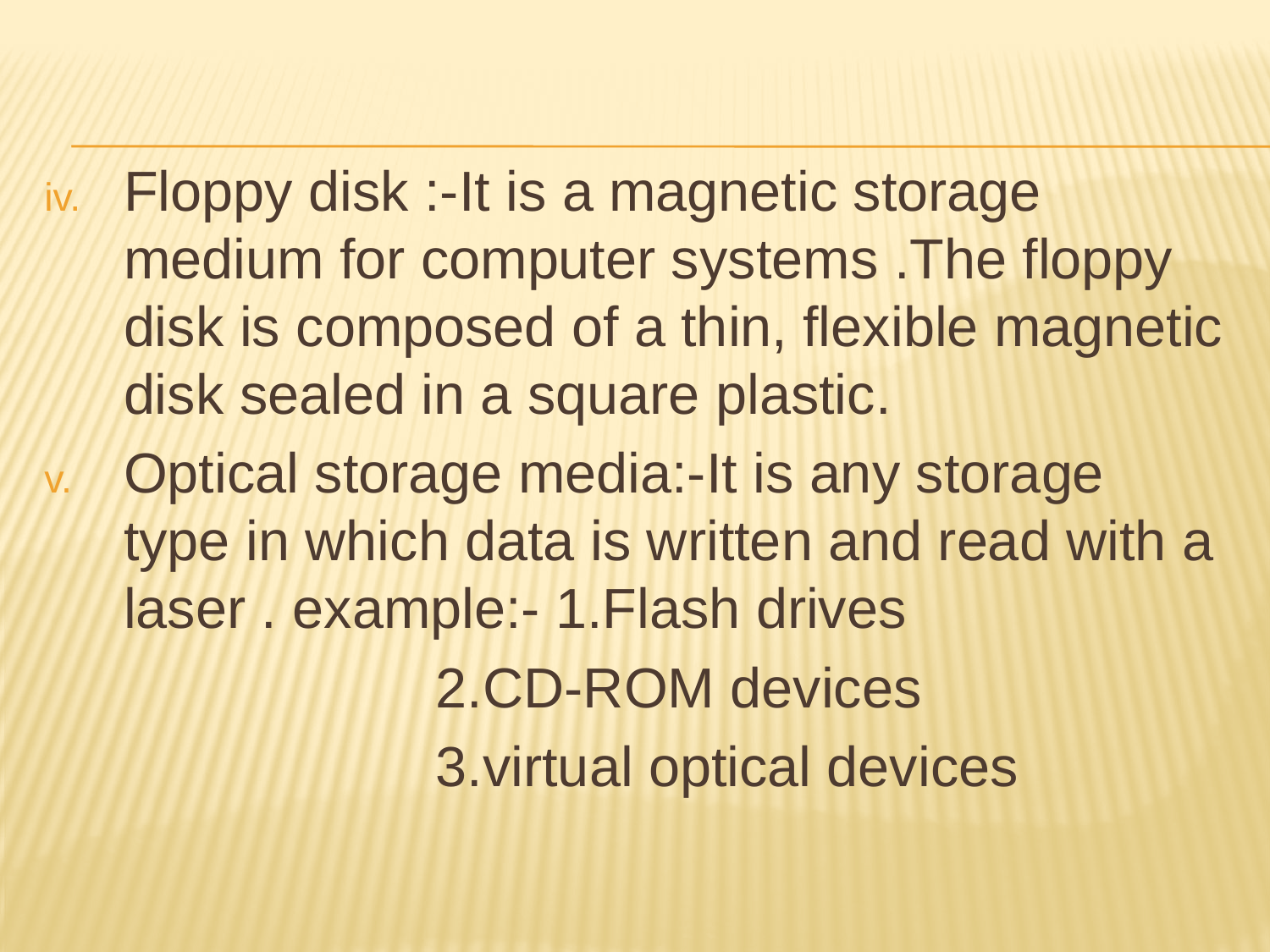

Floppy disk :-It is a magnetic storage medium for computer systems .The floppy disk is composed of a thin, flexible magnetic disk sealed in a square plastic.
Optical storage media:-It is any storage type in which data is written and read with a laser . example:- 1.Flash drives
                         2.CD-ROM devices
                         3.virtual optical devices